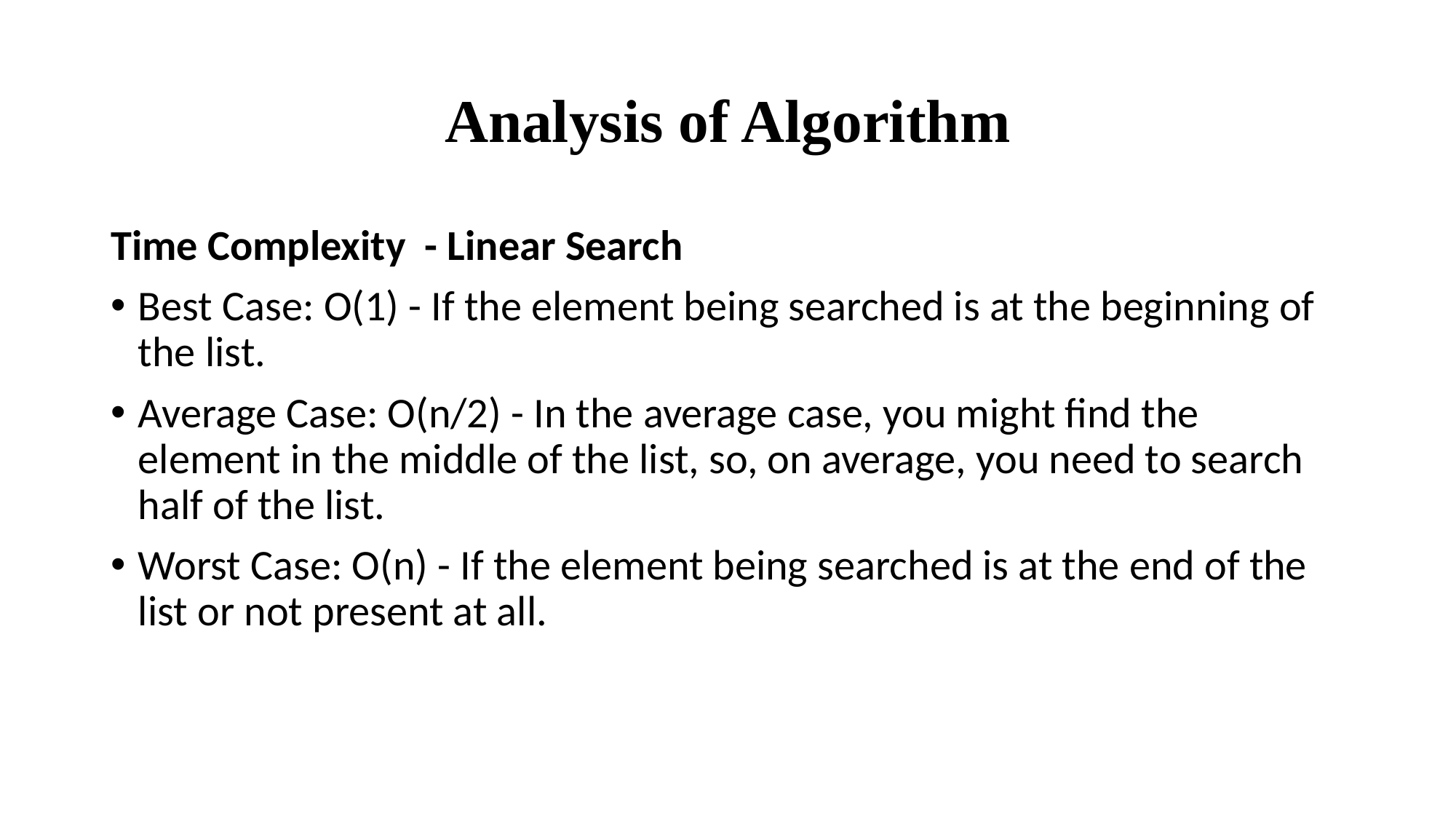

# Analysis of Algorithm
Time Complexity  - Linear Search
Best Case: O(1) - If the element being searched is at the beginning of the list.
Average Case: O(n/2) - In the average case, you might find the element in the middle of the list, so, on average, you need to search half of the list.
Worst Case: O(n) - If the element being searched is at the end of the list or not present at all.